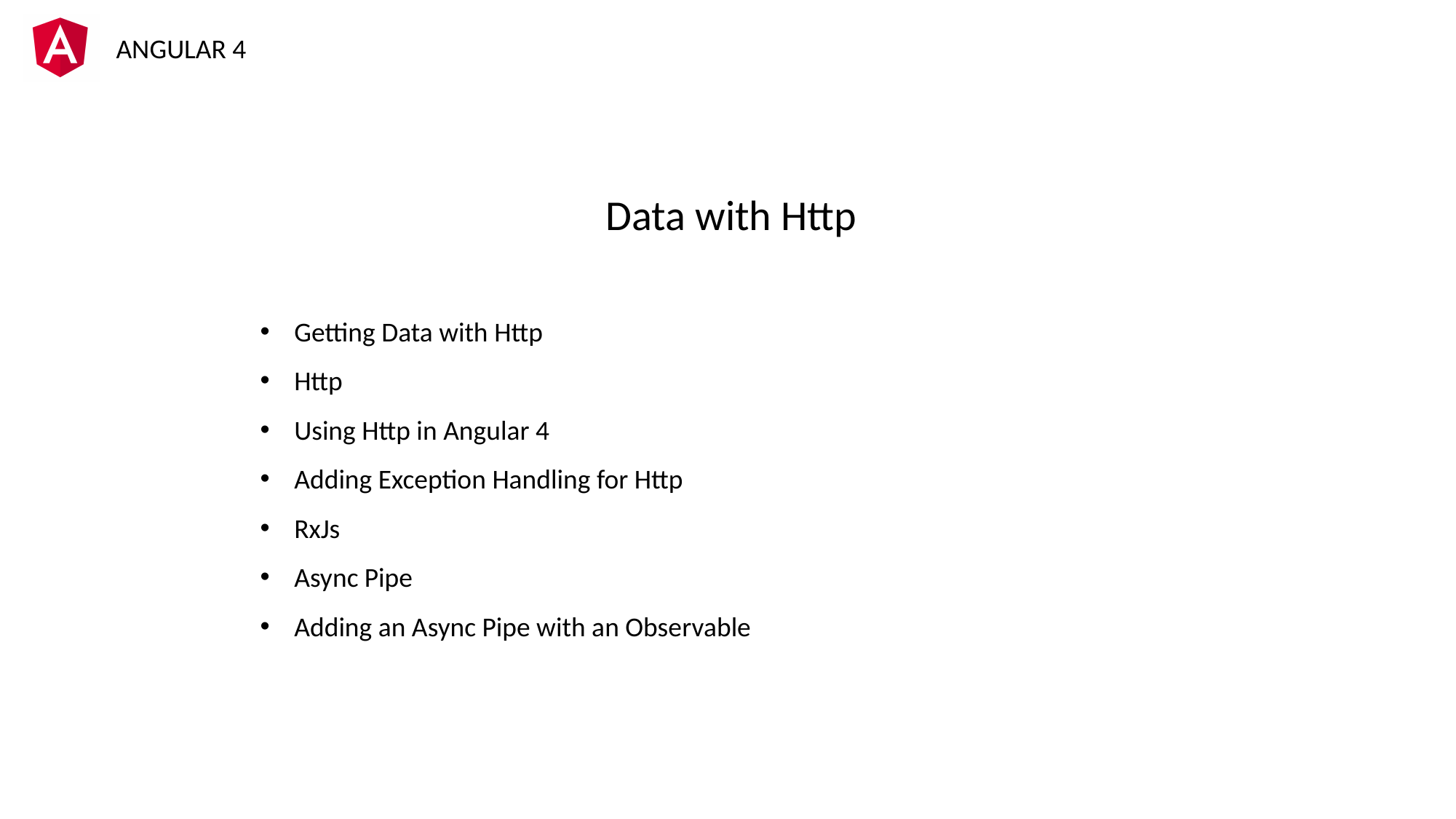

Data with Http
Getting Data with Http
Http
Using Http in Angular 4
Adding Exception Handling for Http
RxJs
Async Pipe
Adding an Async Pipe with an Observable